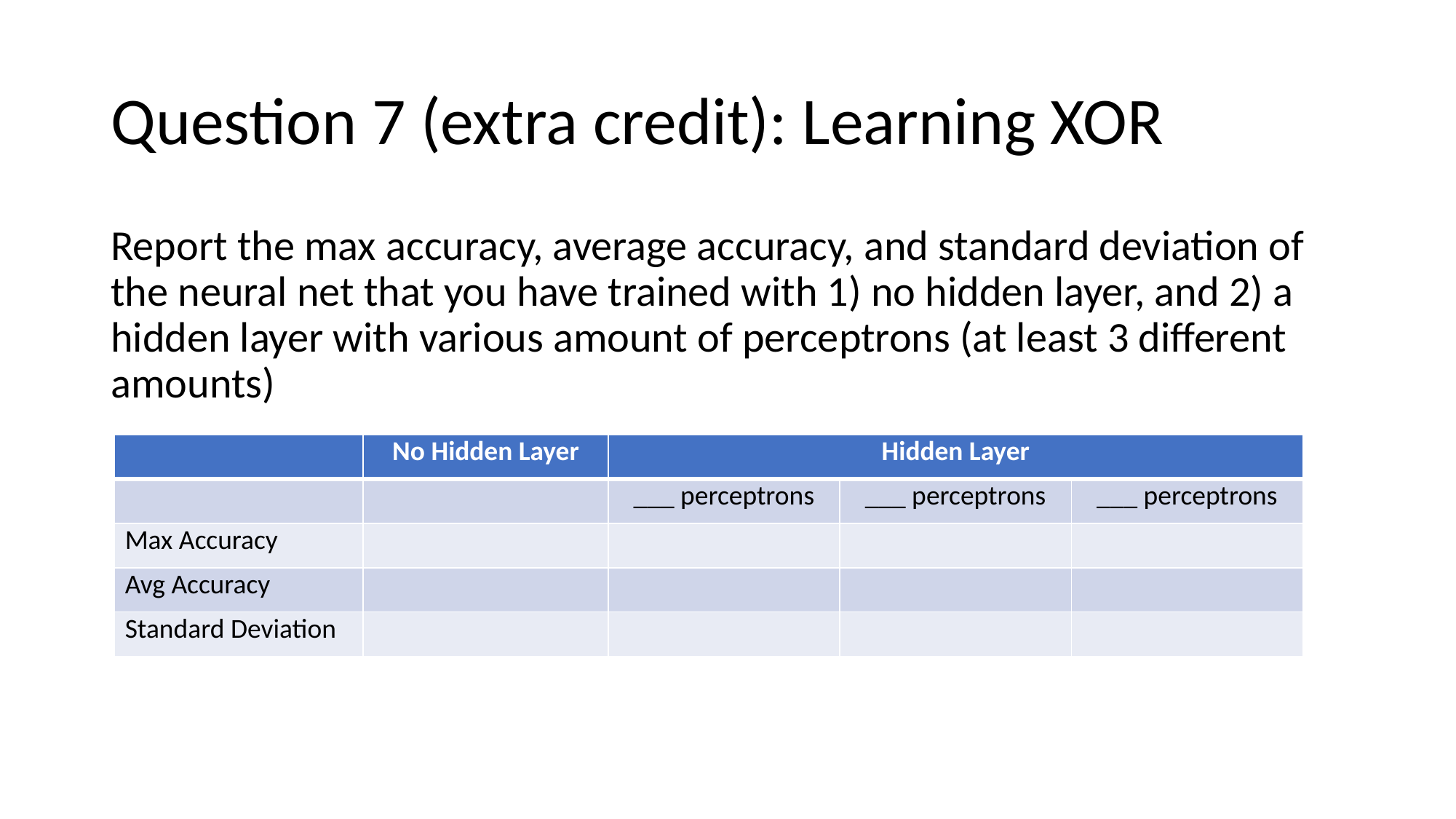

# Question 7 (extra credit): Learning XOR
Report the max accuracy, average accuracy, and standard deviation of the neural net that you have trained with 1) no hidden layer, and 2) a hidden layer with various amount of perceptrons (at least 3 different amounts)
|  | No Hidden Layer | Hidden Layer |  |  |
| --- | --- | --- | --- | --- |
|  |  | \_\_\_ perceptrons | \_\_\_ perceptrons | \_\_\_ perceptrons |
| Max Accuracy |  |  |  |  |
| Avg Accuracy |  |  |  |  |
| Standard Deviation |  |  |  |  |